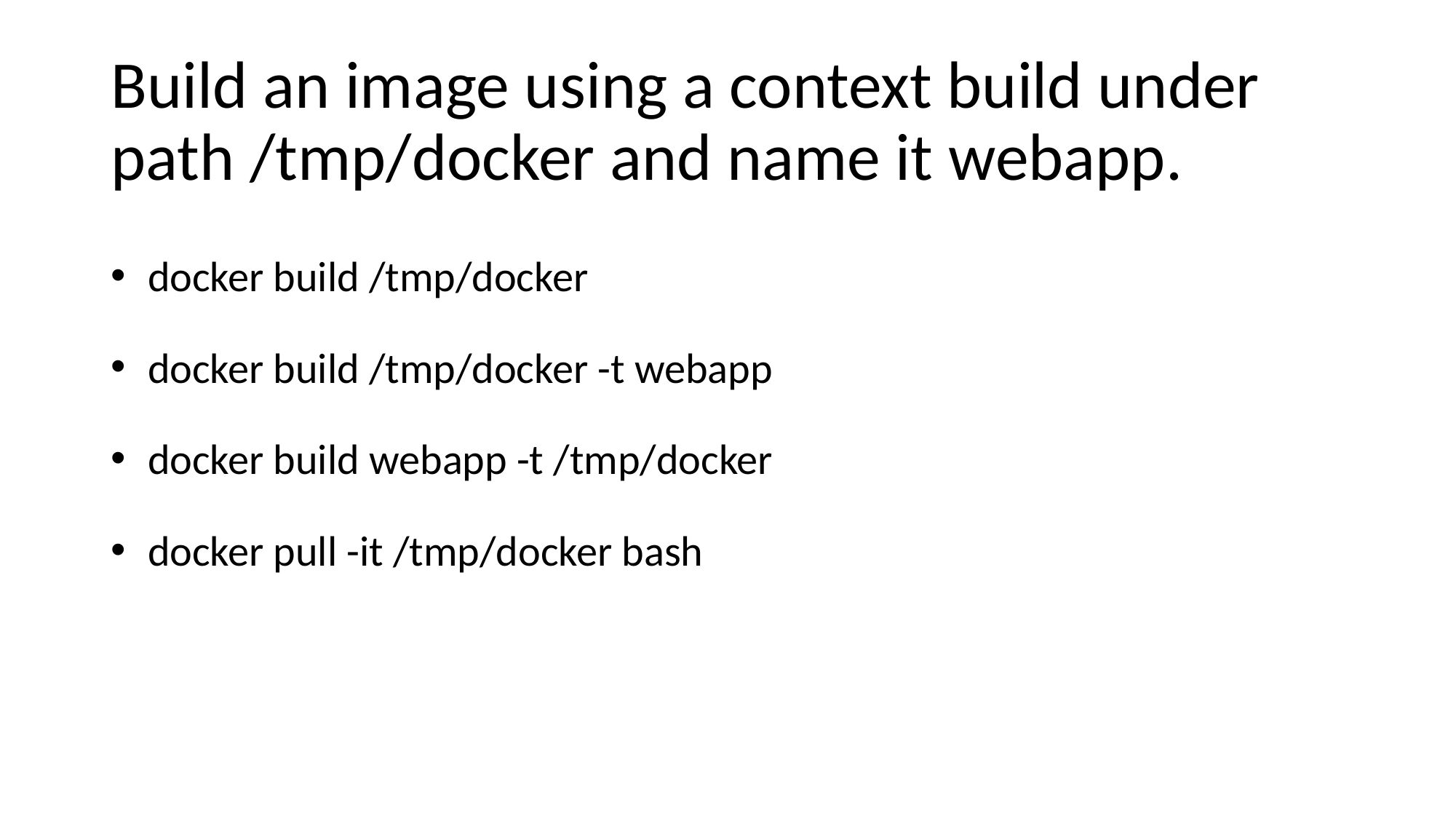

# Build an image using a context build under path /tmp/docker and name it webapp.
 docker build /tmp/docker
 docker build /tmp/docker -t webapp
 docker build webapp -t /tmp/docker
 docker pull -it /tmp/docker bash